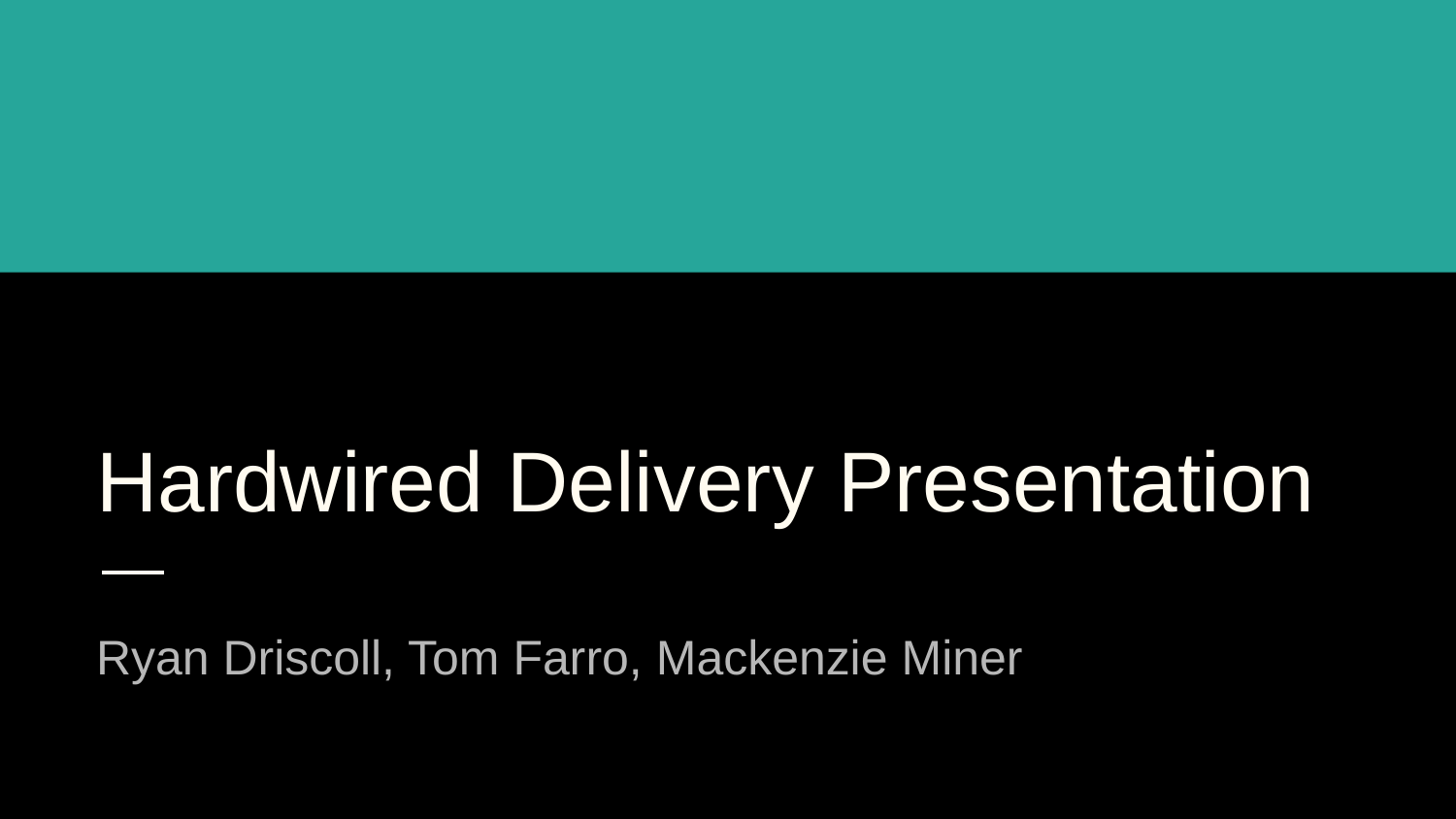

# Hardwired Delivery Presentation
Ryan Driscoll, Tom Farro, Mackenzie Miner